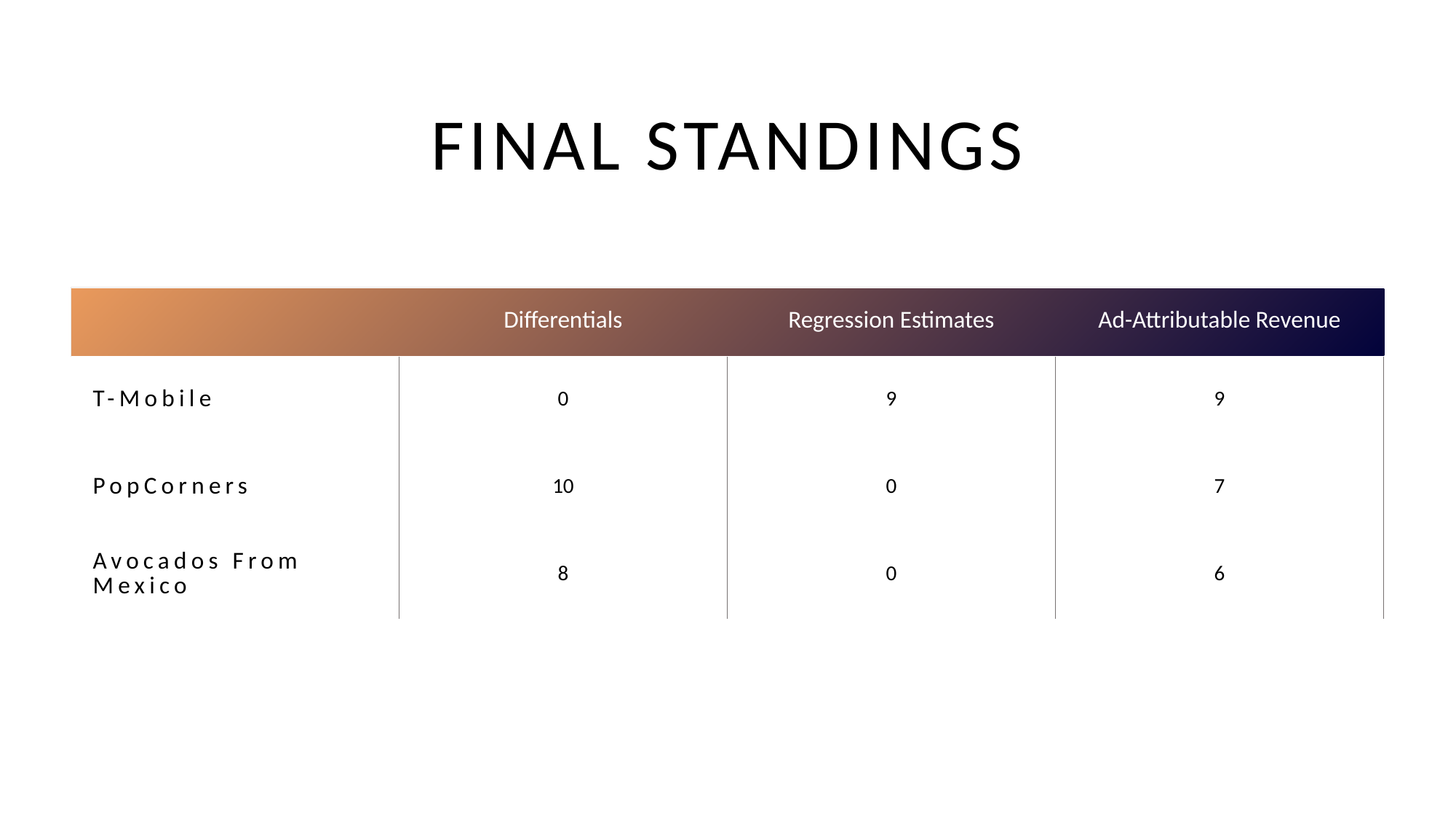

# Final STANDINGS
|  | Differentials | Regression Estimates | Ad-Attributable Revenue |
| --- | --- | --- | --- |
| T-Mobile | 0 | 9 | 9 |
| PopCorners | 10 | 0 | 7 |
| Avocados From Mexico | 8 | 0 | 6 |